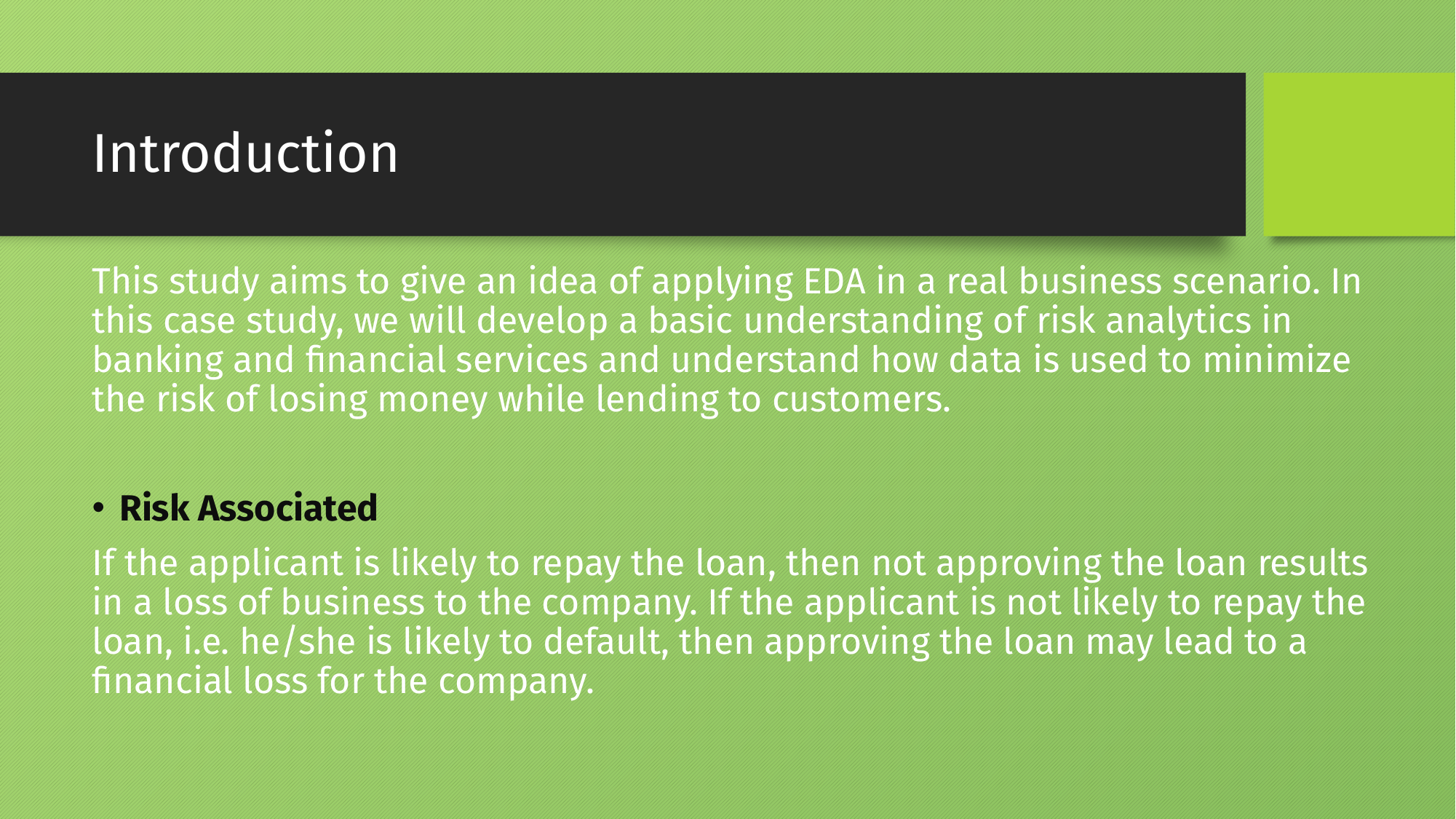

# Introduction
This study aims to give an idea of applying EDA in a real business scenario. In this case study, we will develop a basic understanding of risk analytics in banking and financial services and understand how data is used to minimize the risk of losing money while lending to customers.

Risk Associated
If the applicant is likely to repay the loan, then not approving the loan results in a loss of business to the company. If the applicant is not likely to repay the loan, i.e. he/she is likely to default, then approving the loan may lead to a financial loss for the company.